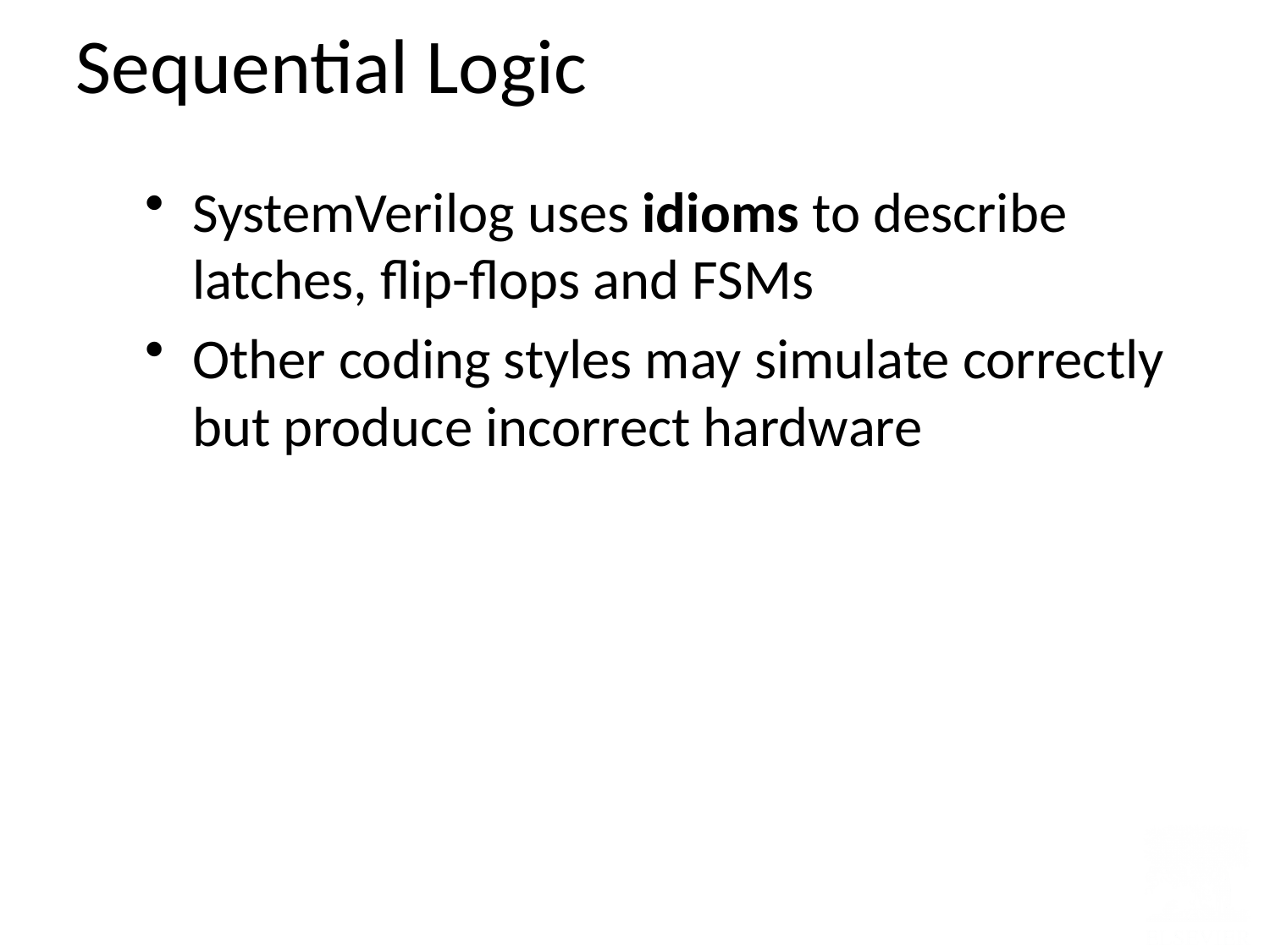

Sequential Logic

SystemVerilog uses idioms to describe latches, flip-flops and FSMs
Other coding styles may simulate correctly but produce incorrect hardware